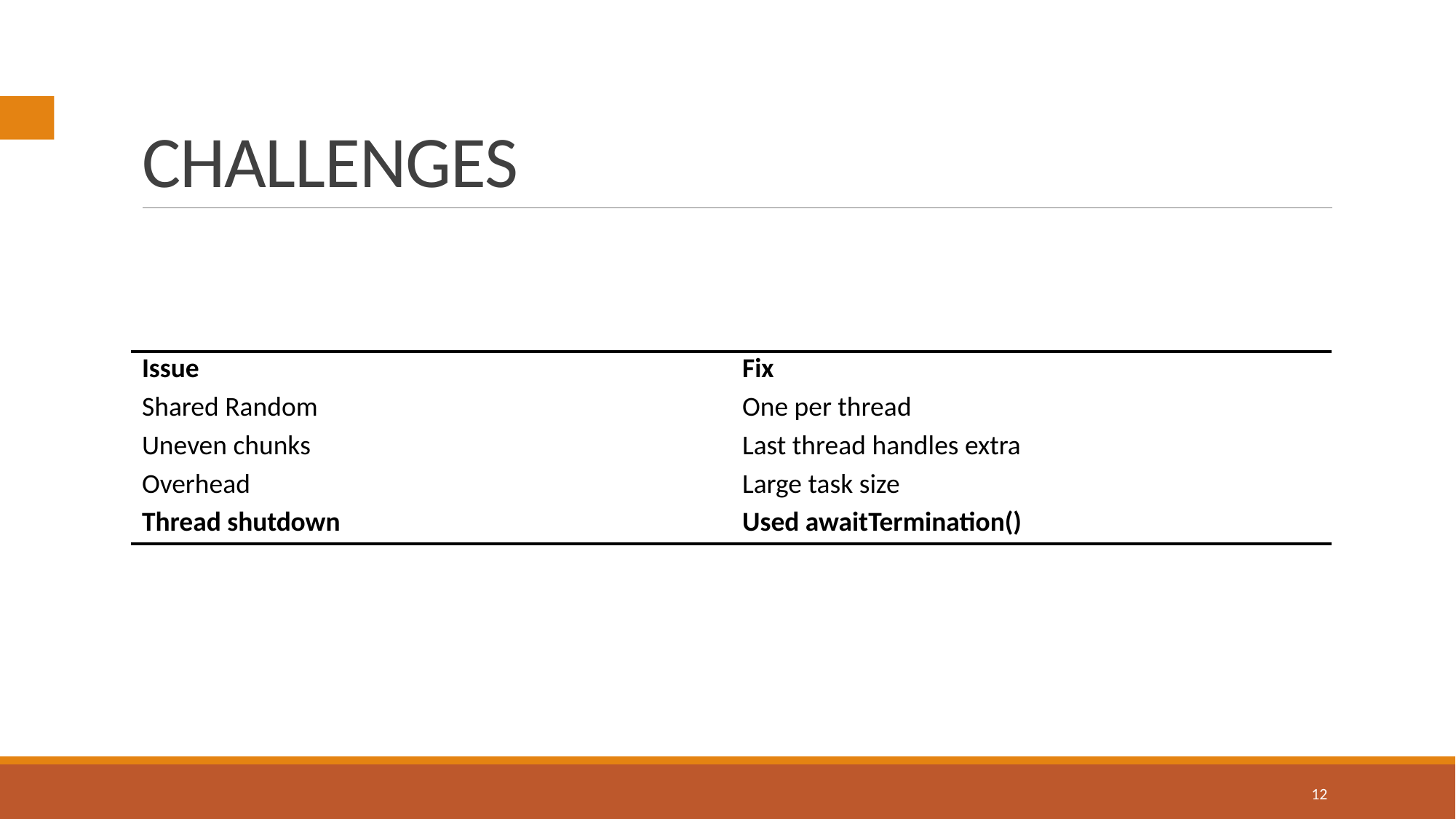

# CHALLENGES
| Issue | Fix |
| --- | --- |
| Shared Random | One per thread |
| Uneven chunks | Last thread handles extra |
| Overhead | Large task size |
| Thread shutdown | Used awaitTermination() |
12